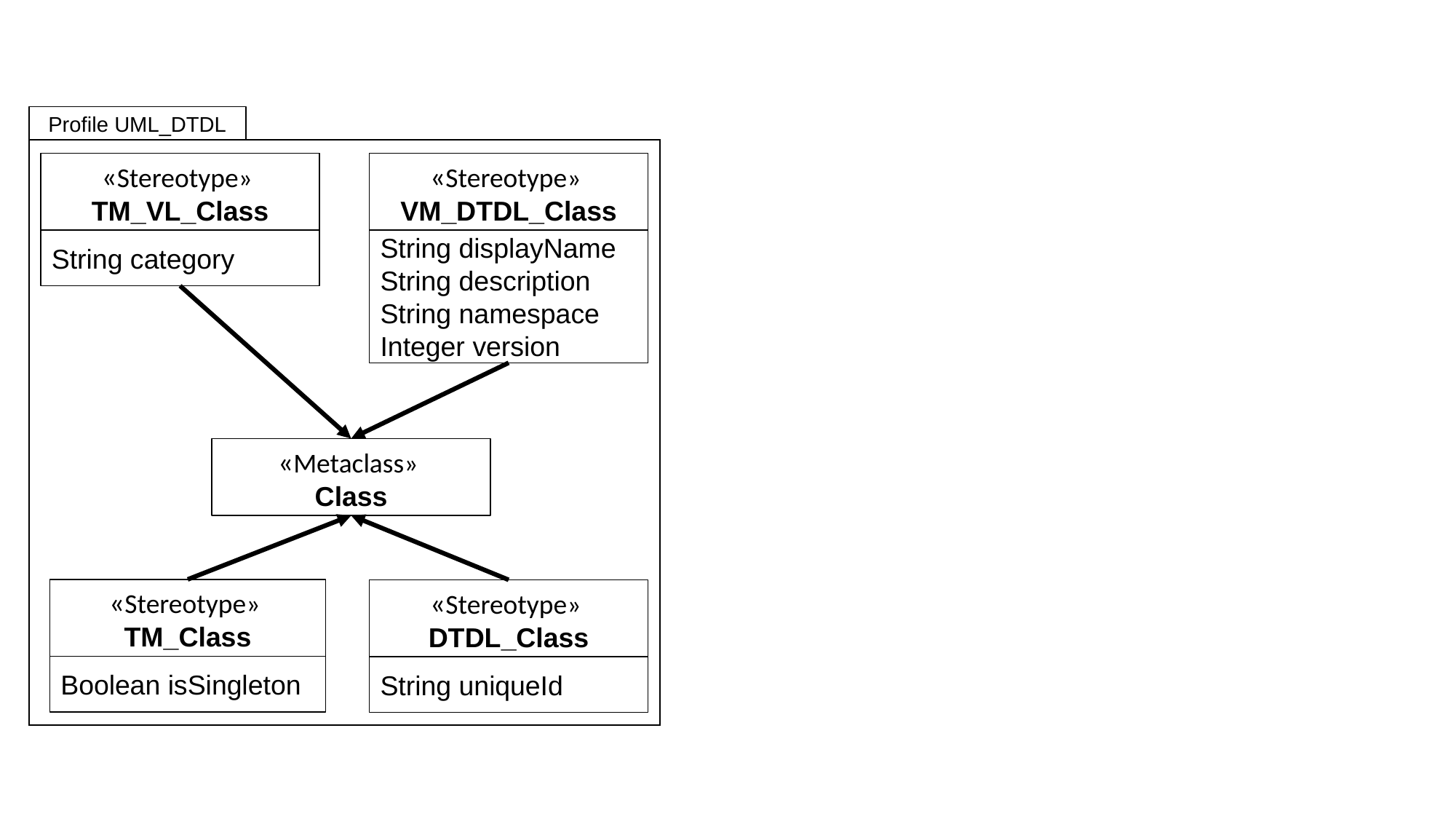

Profile UML_DTDL

«Stereotype»
TM_VL_Class
«Stereotype»
VM_DTDL_Class
String category
String displayName
String description
String namespace
Integer version
«Metaclass»
Class
«Stereotype»
TM_Class
«Stereotype»
DTDL_Class
Boolean isSingleton
String uniqueId